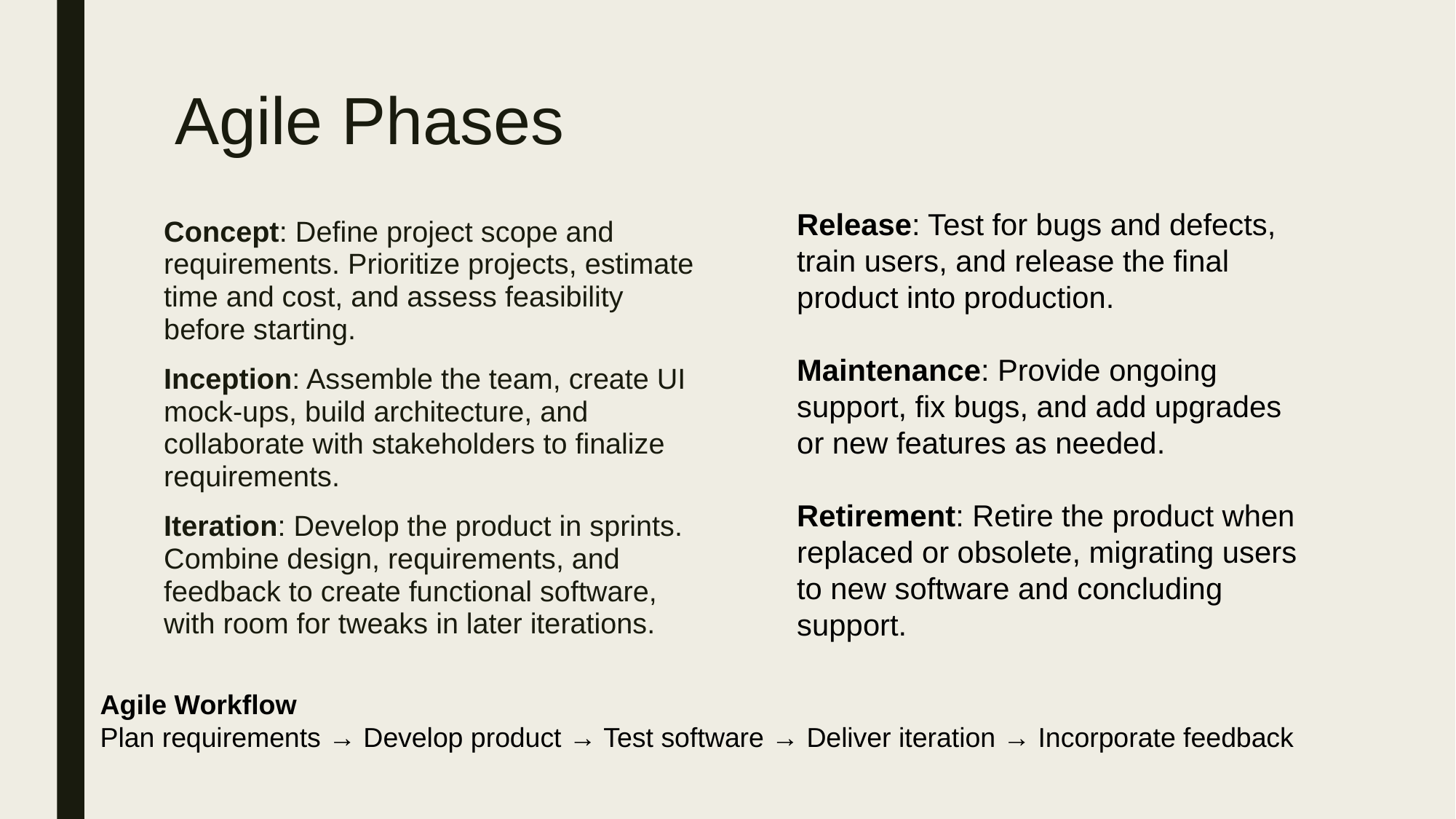

# Agile Phases
Release: Test for bugs and defects, train users, and release the final product into production.

Maintenance: Provide ongoing support, fix bugs, and add upgrades or new features as needed.

Retirement: Retire the product when replaced or obsolete, migrating users to new software and concluding support.

Concept: Define project scope and requirements. Prioritize projects, estimate time and cost, and assess feasibility before starting.
Inception: Assemble the team, create UI mock-ups, build architecture, and collaborate with stakeholders to finalize requirements.
Iteration: Develop the product in sprints. Combine design, requirements, and feedback to create functional software, with room for tweaks in later iterations.

Agile Workflow
Plan requirements → Develop product → Test software → Deliver iteration → Incorporate feedback